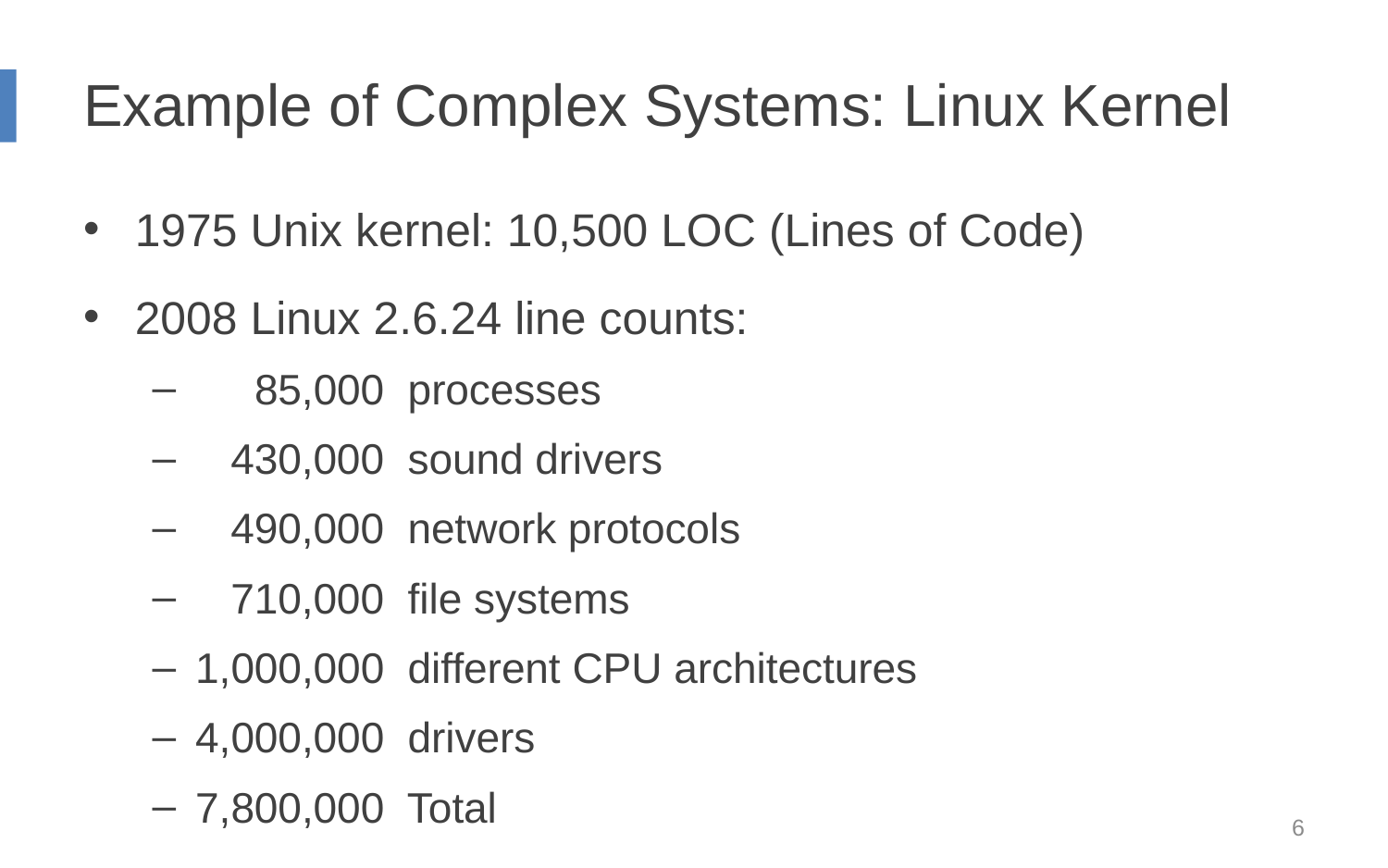

# Example of Complex Systems: Linux Kernel
1975 Unix kernel: 10,500 LOC (Lines of Code)
2008 Linux 2.6.24 line counts:
     85,000  processes
   430,000  sound drivers
   490,000  network protocols
   710,000  file systems
1,000,000  different CPU architectures
4,000,000  drivers
7,800,000  Total
6